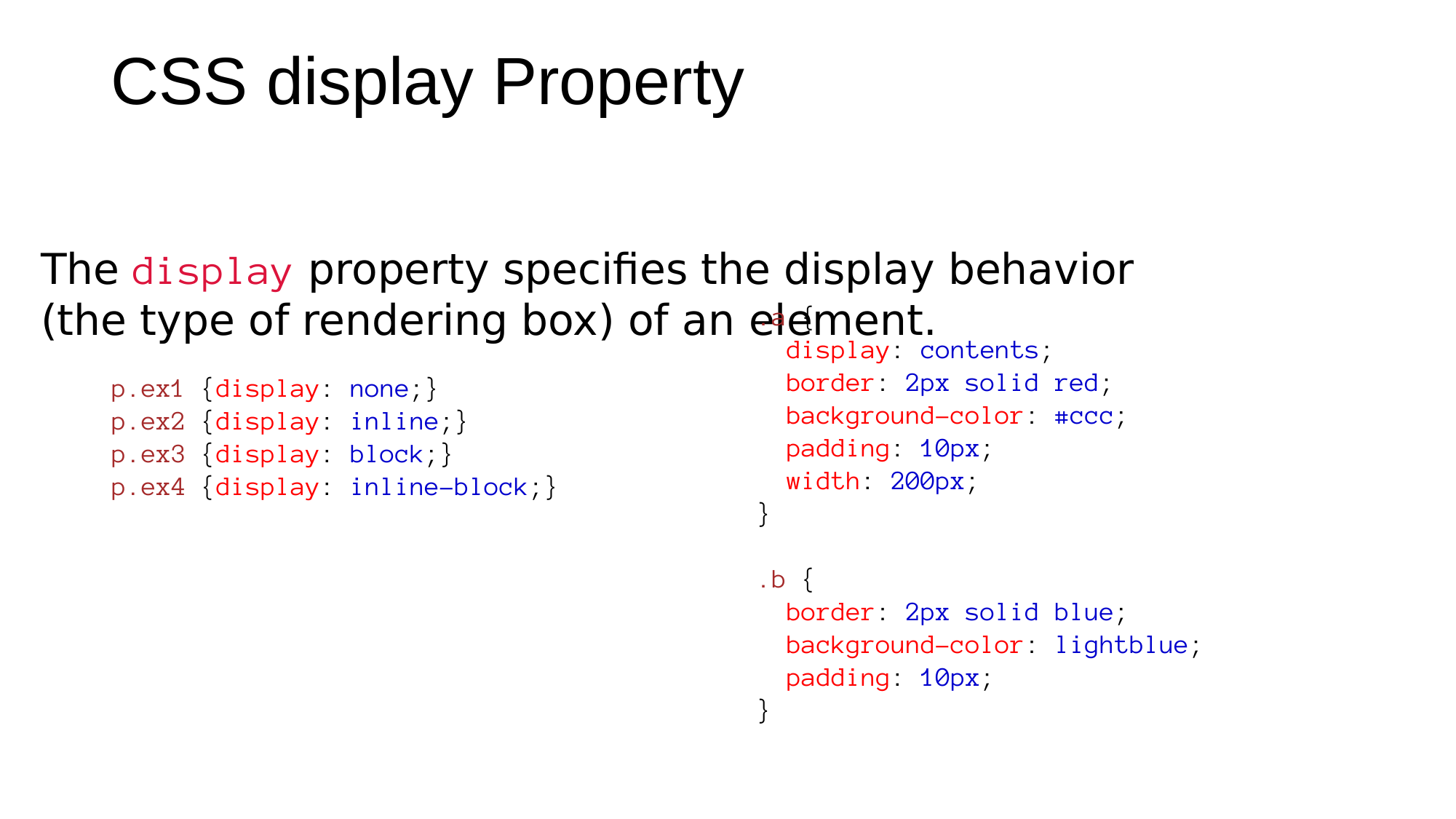

# CSS display Property
The display property specifies the display behavior (the type of rendering box) of an element.
.a {
  display: contents;
  border: 2px solid red;
  background-color: #ccc;
  padding: 10px;
  width: 200px;
}
.b {
  border: 2px solid blue;
  background-color: lightblue;
  padding: 10px;
}
p.ex1 {display: none;}
p.ex2 {display: inline;}
p.ex3 {display: block;}
p.ex4 {display: inline-block;}